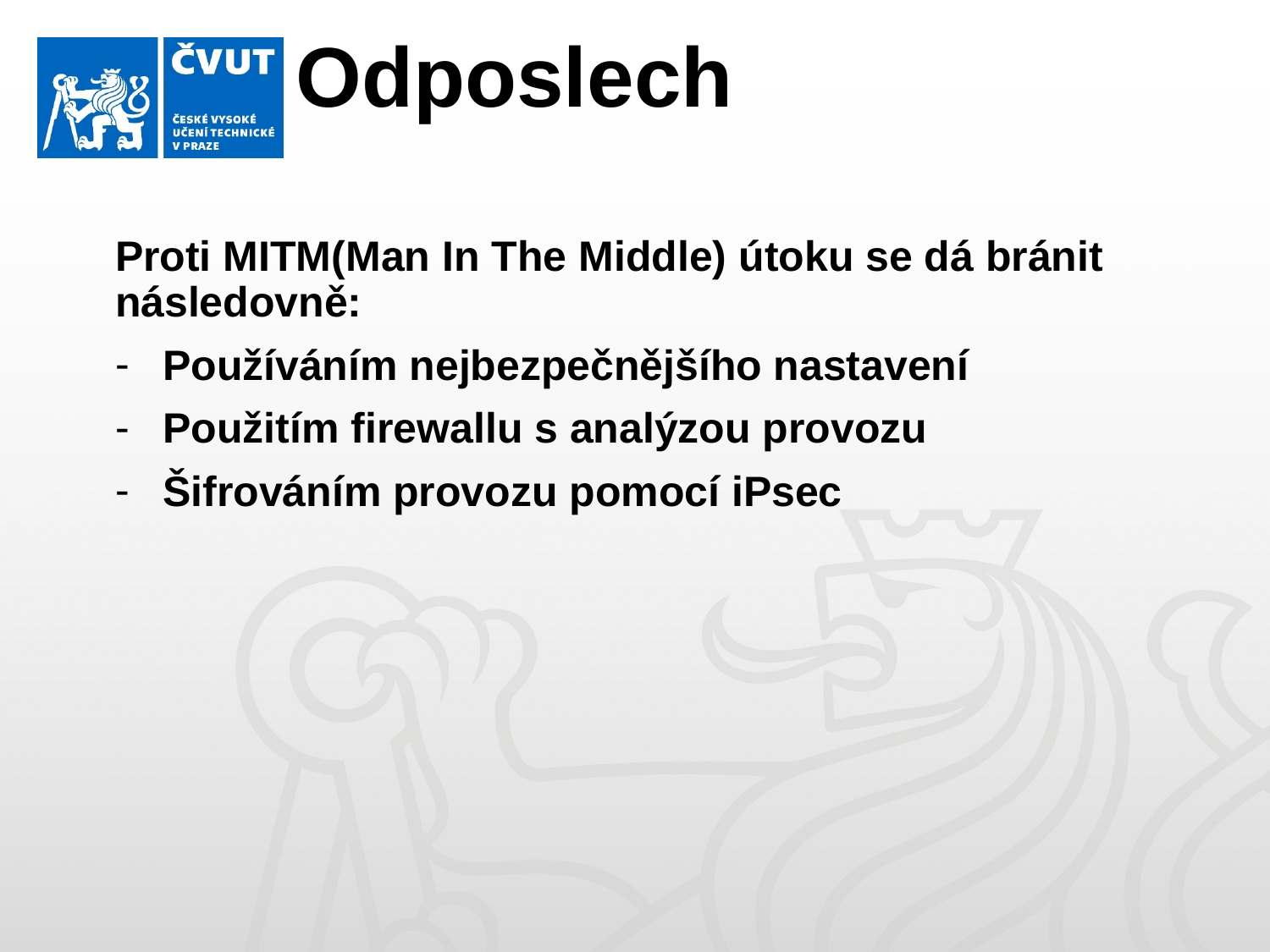

# Odposlech
Proti MITM(Man In The Middle) útoku se dá bránit následovně:
Používáním nejbezpečnějšího nastavení
Použitím firewallu s analýzou provozu
Šifrováním provozu pomocí iPsec